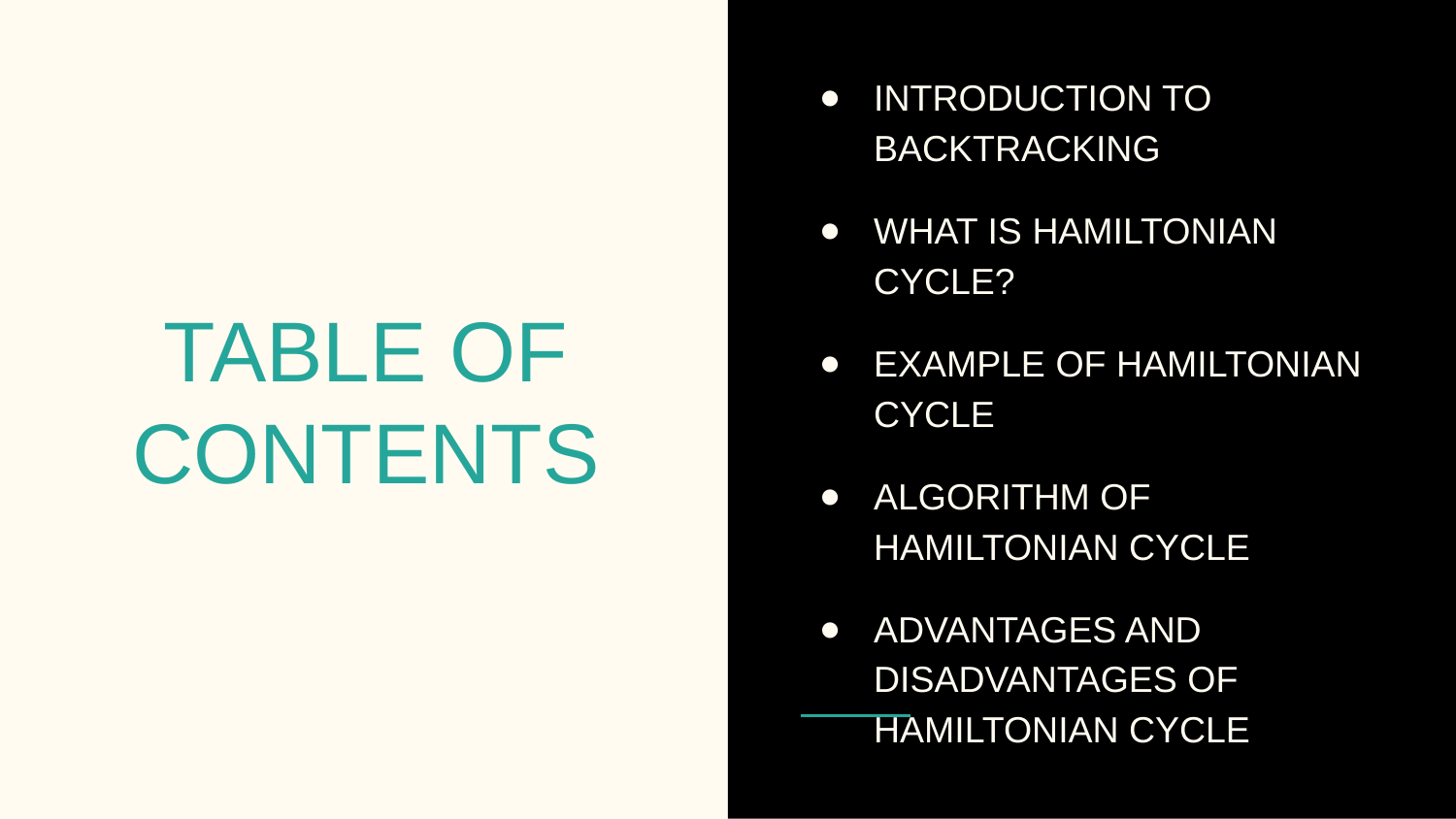

INTRODUCTION TO BACKTRACKING
WHAT IS HAMILTONIAN CYCLE?
EXAMPLE OF HAMILTONIAN CYCLE
ALGORITHM OF HAMILTONIAN CYCLE
ADVANTAGES AND DISADVANTAGES OF HAMILTONIAN CYCLE
# TABLE OF CONTENTS